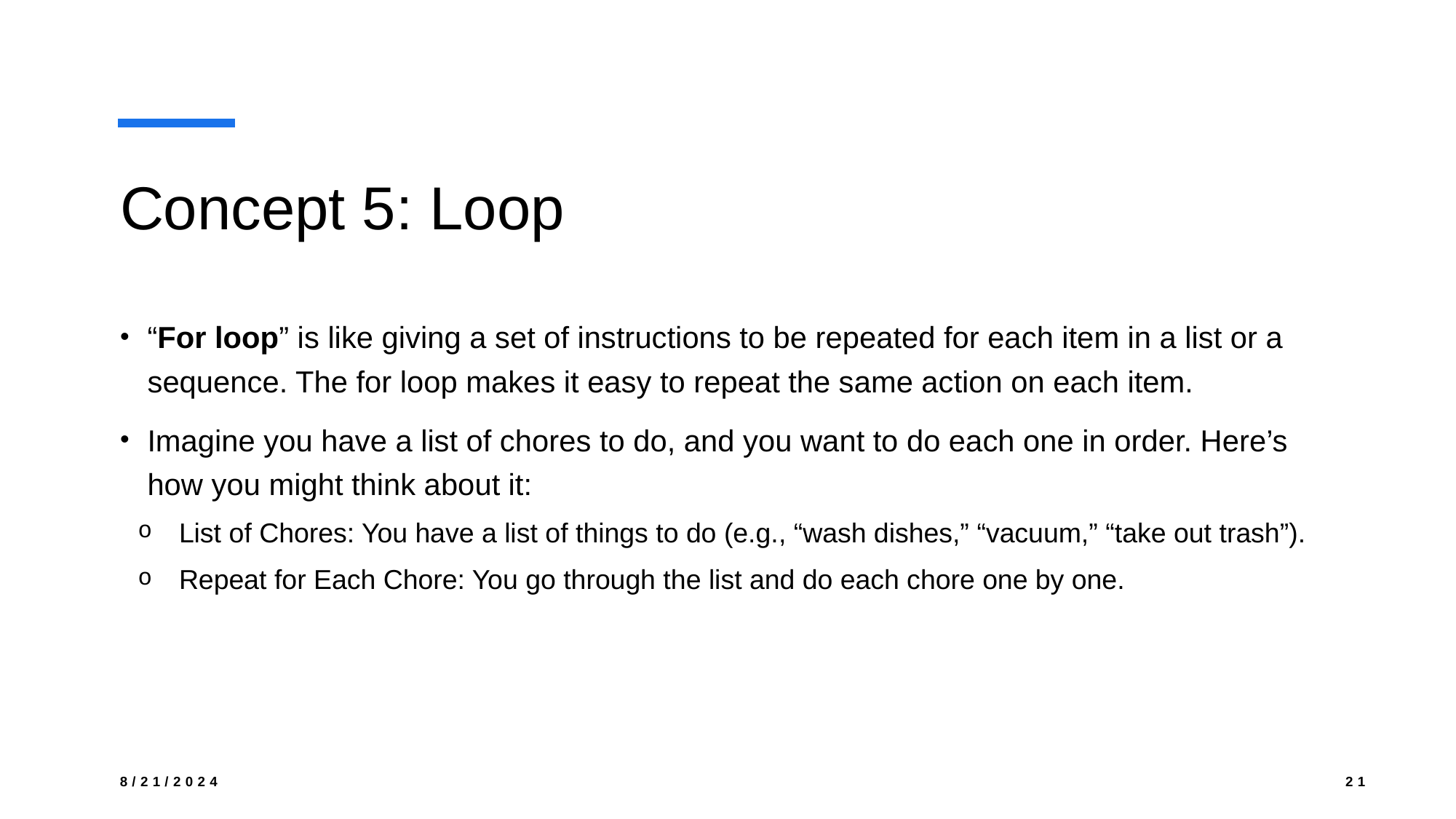

# Concept 5: Loop
“For loop” is like giving a set of instructions to be repeated for each item in a list or a sequence. The for loop makes it easy to repeat the same action on each item.
Imagine you have a list of chores to do, and you want to do each one in order. Here’s how you might think about it:
List of Chores: You have a list of things to do (e.g., “wash dishes,” “vacuum,” “take out trash”).
Repeat for Each Chore: You go through the list and do each chore one by one.

8/21/2024
21